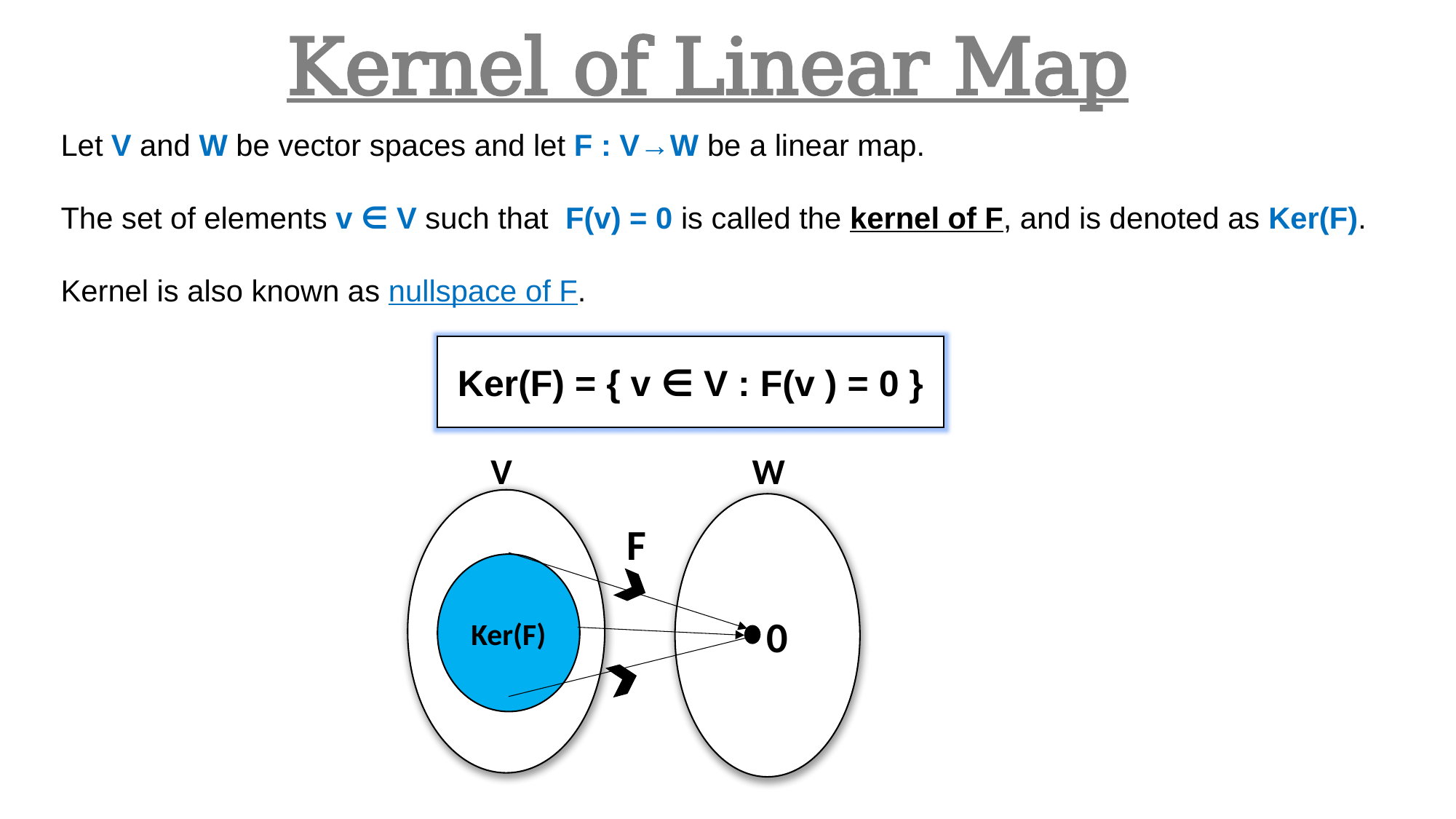

# Kernel of Linear Map
Let V and W be vector spaces and let F : V→W be a linear map.

The set of elements v ∈ V such that  F(v) = 0 is called the kernel of F, and is denoted as Ker(F).

Kernel is also known as nullspace of F.

Ker(F) = { v ∈ V : F(v ) = 0 }
V
W

  0
F
Ker(F)